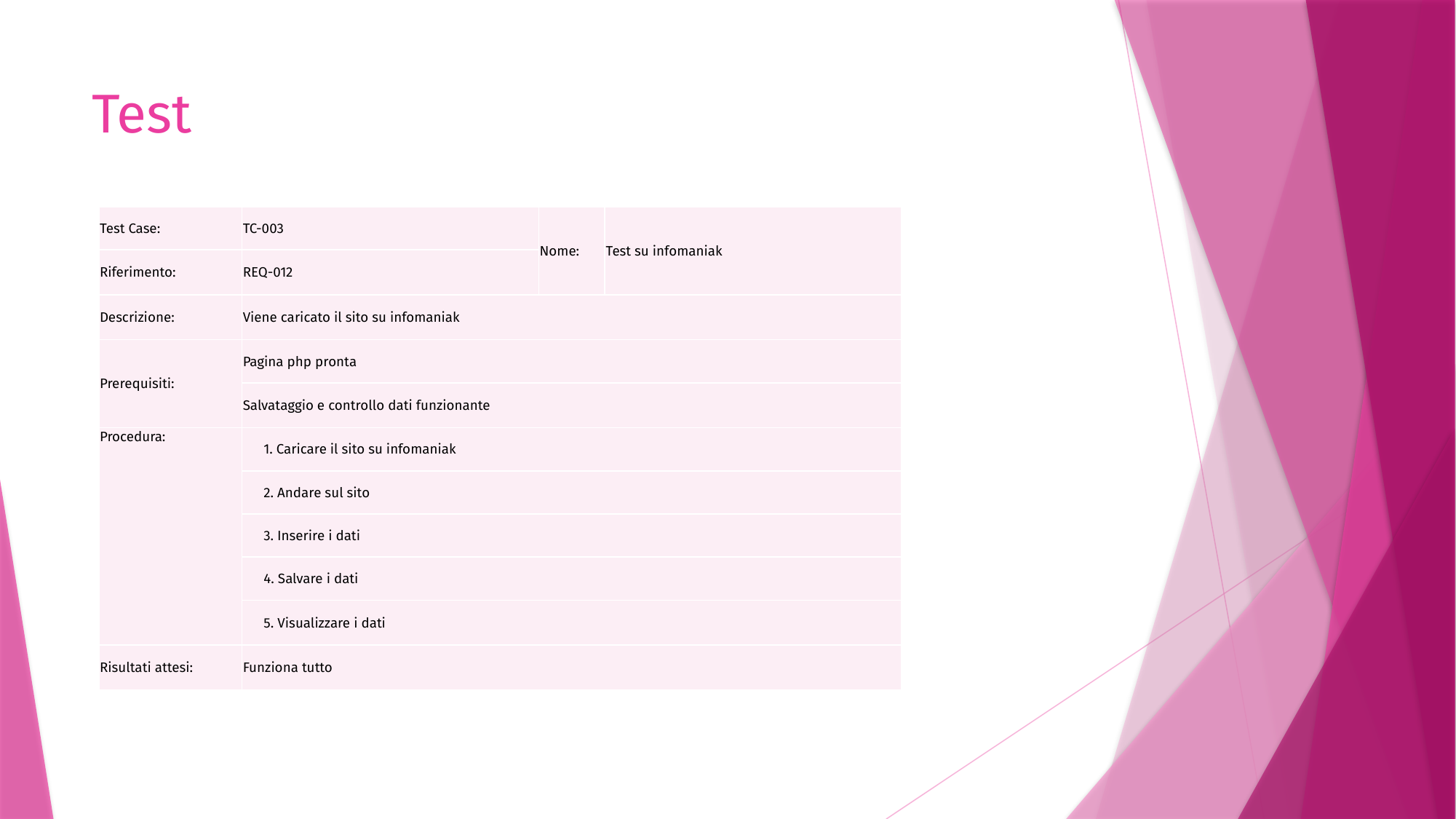

# Test
| Test Case: | TC-003 | Nome: | Test su infomaniak |
| --- | --- | --- | --- |
| Riferimento: | REQ-012 |  |  |
| Descrizione: | Viene caricato il sito su infomaniak |  |  |
| Prerequisiti: | Pagina php pronta |  |  |
|  | Salvataggio e controllo dati funzionante |  |  |
| Procedura: | 1. Caricare il sito su infomaniak |  |  |
|  | 2. Andare sul sito |  |  |
|  | 3. Inserire i dati |  |  |
|  | 4. Salvare i dati |  |  |
|  | 5. Visualizzare i dati |  |  |
| Risultati attesi: | Funziona tutto |  |  |
| Test Case: | TC-001 | Nome: | Test Apache PHP |
| --- | --- | --- | --- |
| Riferimento: | REQ-012 |  |  |
| Descrizione: | Si scarica apache e php e si controlla che funzionano entrambi |  |  |
| Prerequisiti: | Macchina virtuale pronta |  |  |
|  |  |  |  |
| Procedura: | 1. Scaricare Apache e PHP |  |  |
|  | 2. Avviare Apache |  |  |
|  | 3. Creare un file in PHP e vedere se funziona |  |  |
| Risultati attesi: | Il file PHP funziona. |  |  |
| Test Case: | TC-002 | Nome: | Test raccolta dati |
| --- | --- | --- | --- |
| Riferimento: | REQ-012 |  |  |
| Descrizione: | Salva i dati in un file.csv |  |  |
| Prerequisiti: | Macchina virtuale funzionante |  | Base della pagina internet creata |
|  | Apache e PHP funzionanti |  | Dati controllati |
| Procedura: | 1. Si inseriscono i dati |  |  |
|  | 2. Il bottone non deve poter salvare i dati fin quando non sono tutti inseriti e |  |  |
|  | corretti |  |  |
| Risultati attesi: | Dati salvati in modo corretto |  |  |